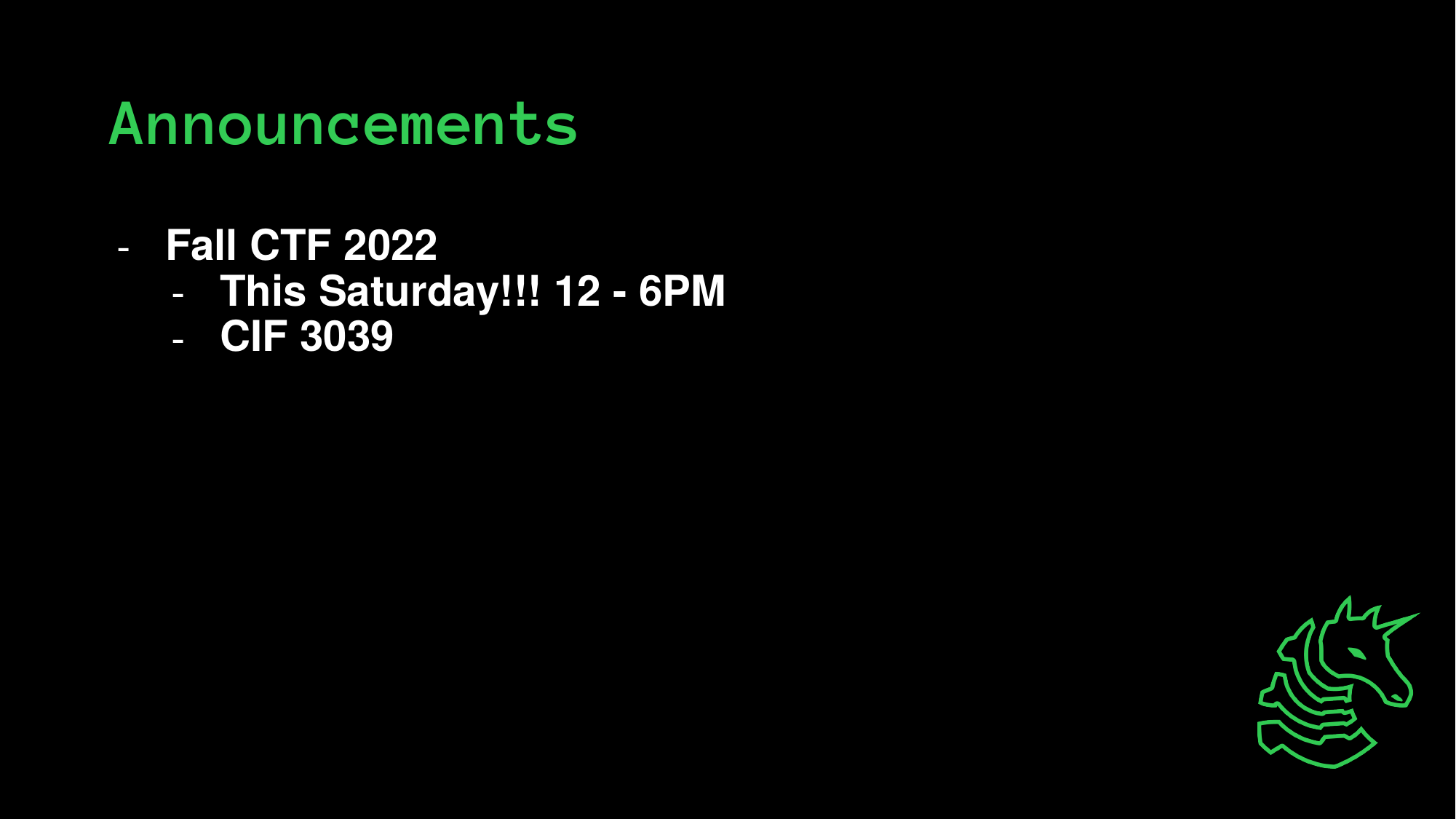

# Announcements
Fall CTF 2022
This Saturday!!! 12 - 6PM
CIF 3039